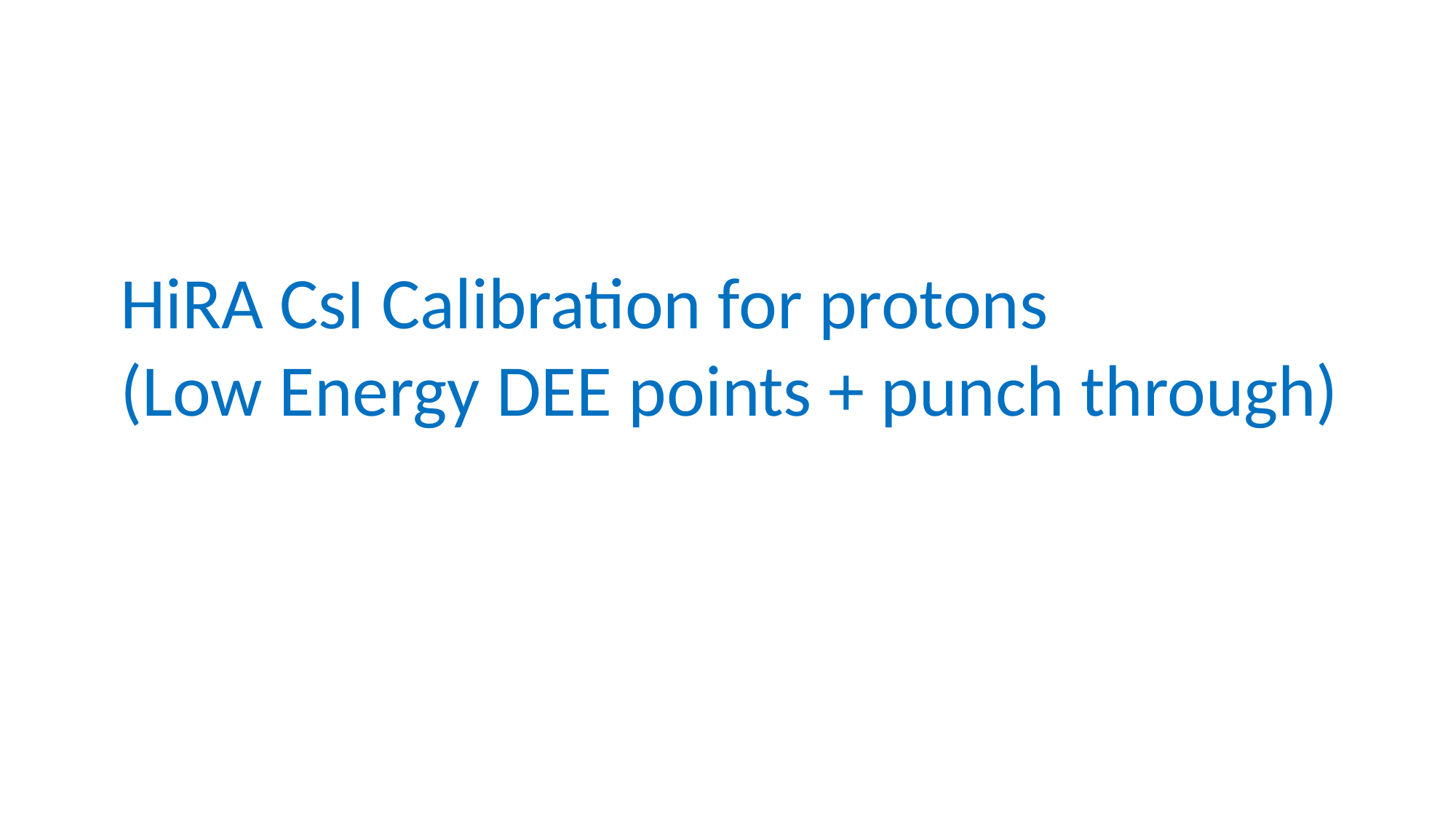

HiRA CsI Calibration for protons
(Low Energy DEE points + punch through)